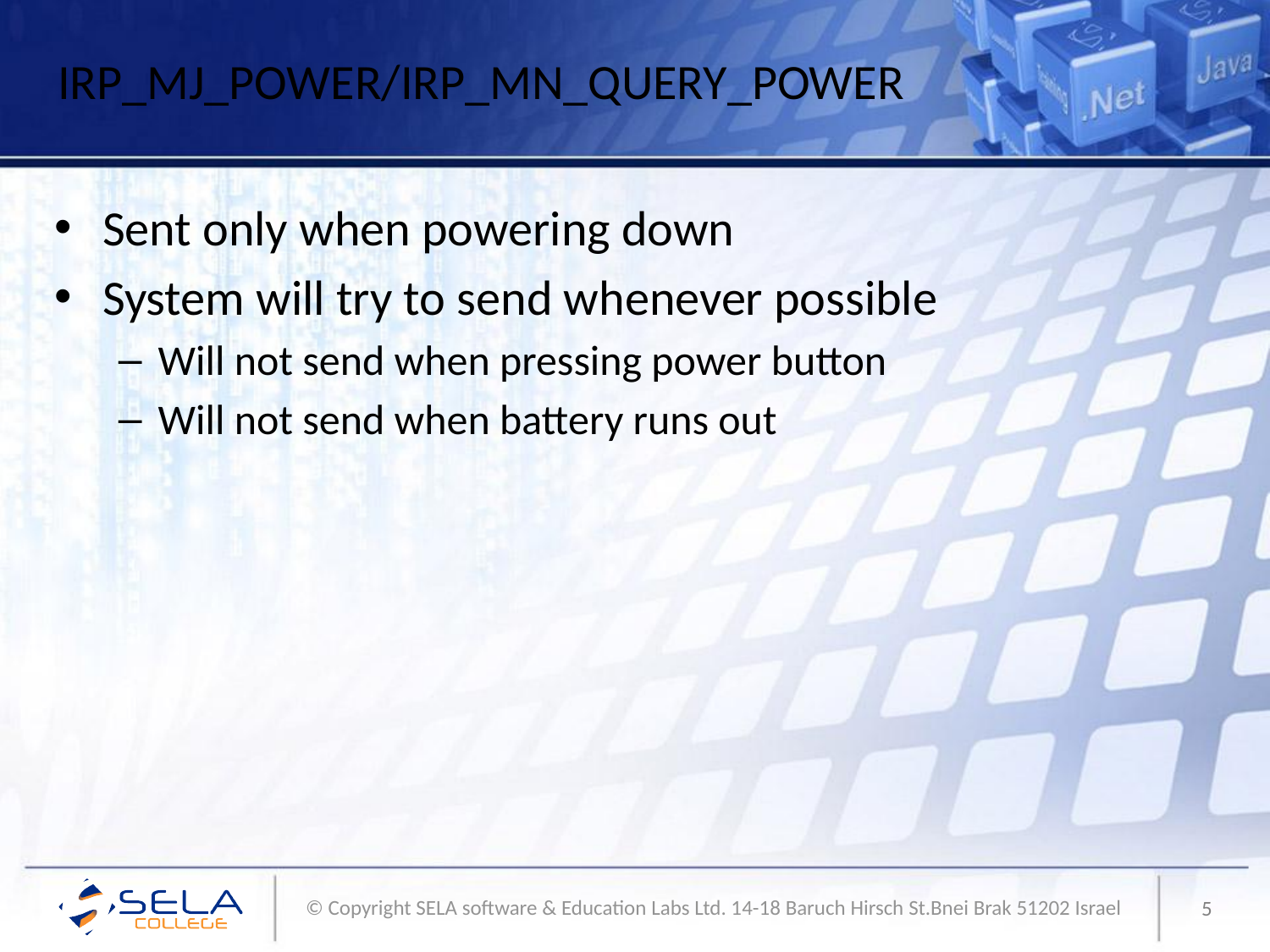

# IRP_MJ_POWER/IRP_MN_QUERY_POWER
Sent only when powering down
System will try to send whenever possible
Will not send when pressing power button
Will not send when battery runs out

5
© Copyright SELA software & Education Labs Ltd. 14-18 Baruch Hirsch St.Bnei Brak 51202 Israel